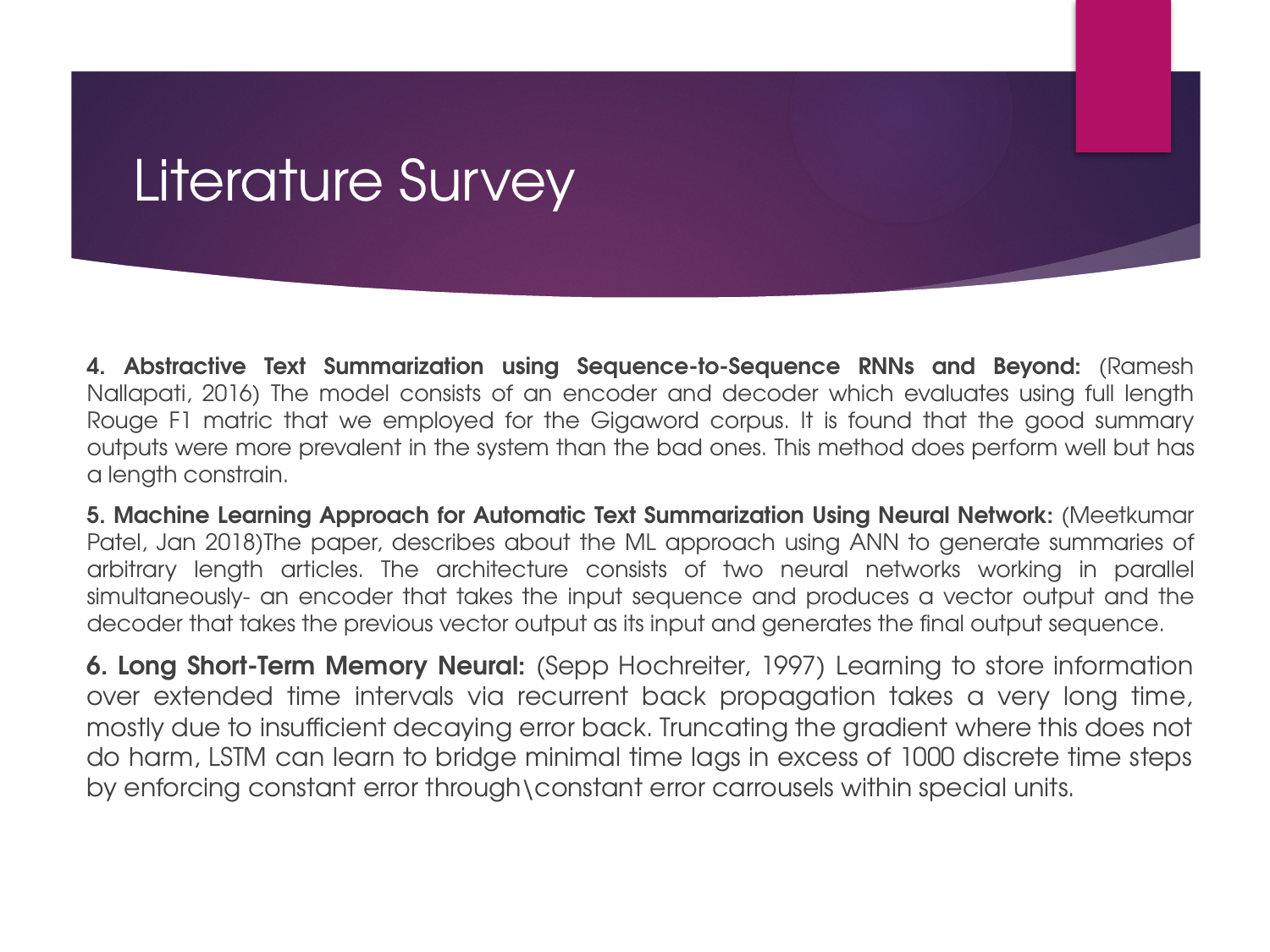

# Literature Survey
4. Abstractive Text Summarization using Sequence-to-Sequence RNNs and Beyond: (Ramesh Nallapati, 2016) The model consists of an encoder and decoder which evaluates using full length Rouge F1 matric that we employed for the Gigaword corpus. It is found that the good summary outputs were more prevalent in the system than the bad ones. This method does perform well but has a length constrain.
5. Machine Learning Approach for Automatic Text Summarization Using Neural Network: (Meetkumar Patel, Jan 2018)The paper, describes about the ML approach using ANN to generate summaries of arbitrary length articles. The architecture consists of two neural networks working in parallel simultaneously- an encoder that takes the input sequence and produces a vector output and the decoder that takes the previous vector output as its input and generates the final output sequence.
6. Long Short-Term Memory Neural: (Sepp Hochreiter, 1997) Learning to store information over extended time intervals via recurrent back propagation takes a very long time, mostly due to insufficient decaying error back. Truncating the gradient where this does not do harm, LSTM can learn to bridge minimal time lags in excess of 1000 discrete time steps by enforcing constant error through\constant error carrousels within special units.